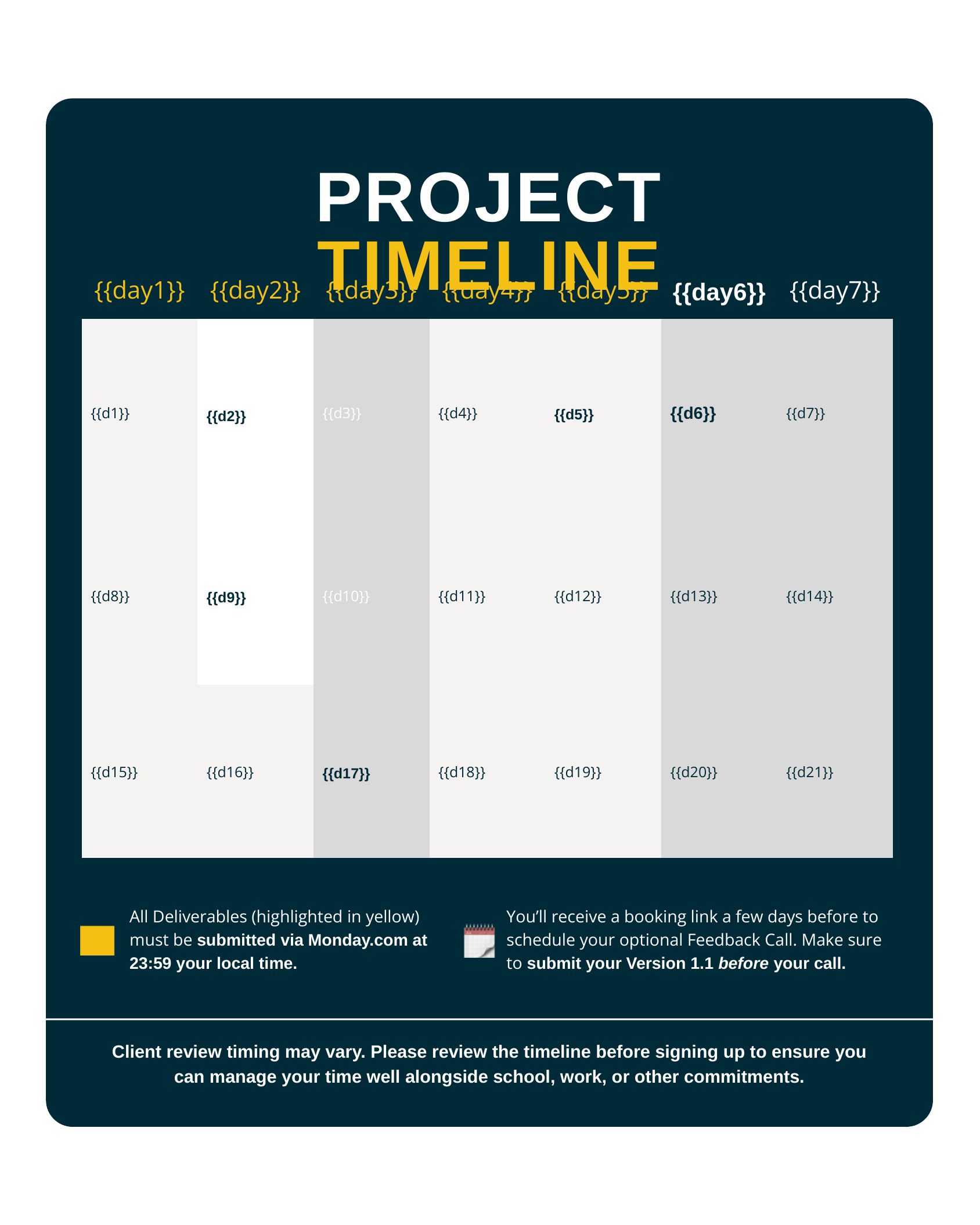

PROJECT TIMELINE
| {{day1}} | {{day2}} | {{day3}} | {{day4}} | {{day5}} | {{day6}} | {{day7}} |
| --- | --- | --- | --- | --- | --- | --- |
| {{d1}} | {{d2}} | {{d3}} | {{d4}} | {{d5}} | {{d6}} | {{d7}} |
| {{d8}} | {{d9}} | {{d10}} | {{d11}} | {{d12}} | {{d13}} | {{d14}} |
| {{d15}} | {{d16}} | {{d17}} | {{d18}} | {{d19}} | {{d20}} | {{d21}} |
All Deliverables (highlighted in yellow) must be submitted via Monday.com at 23:59 your local time.
You’ll receive a booking link a few days before to schedule your optional Feedback Call. Make sure to submit your Version 1.1 before your call.

Client review timing may vary. Please review the timeline before signing up to ensure you can manage your time well alongside school, work, or other commitments.